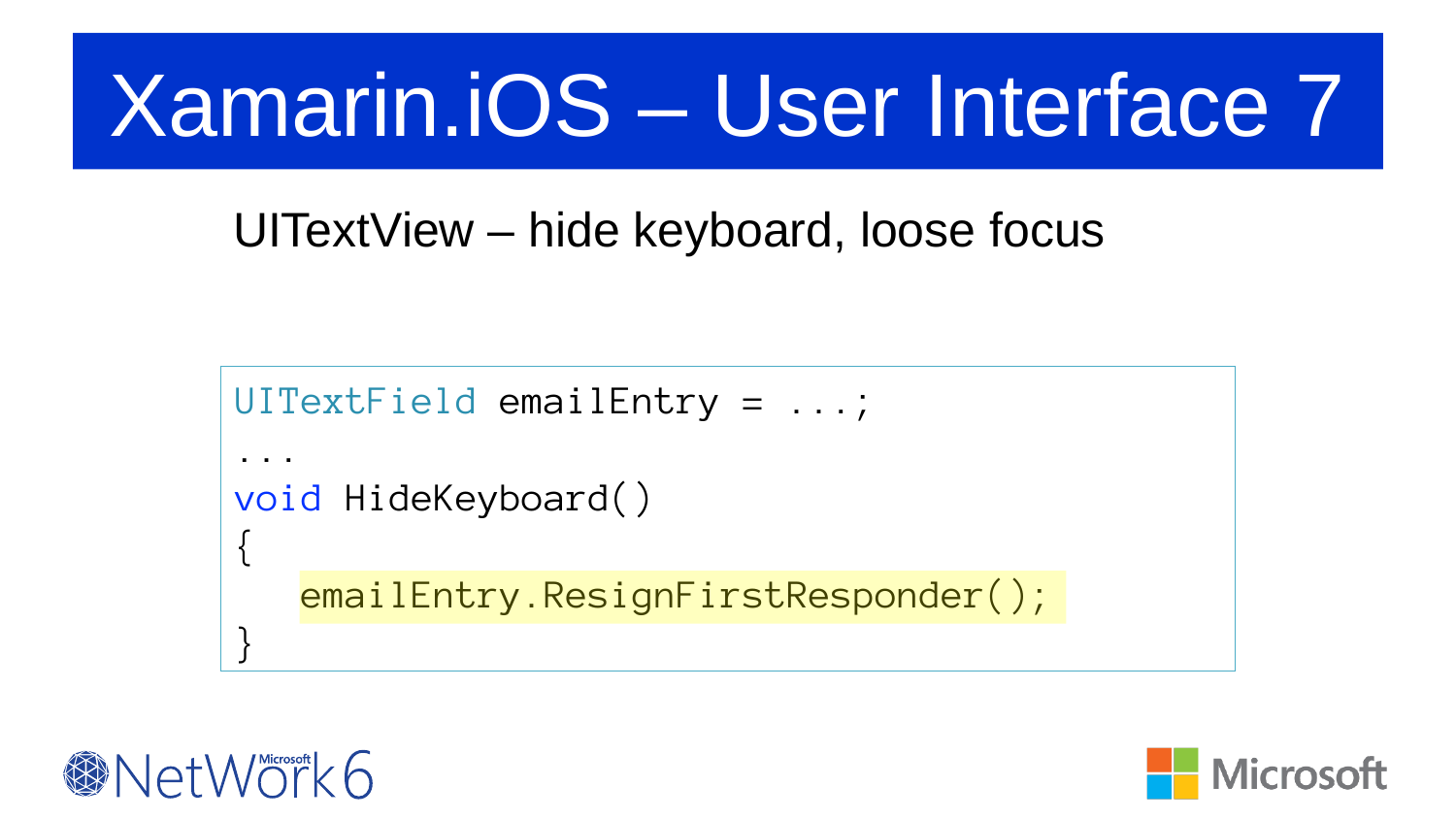

# Xamarin.iOS – User Interface 7
UITextView – hide keyboard, loose focus
UITextField emailEntry = ...;
...
void HideKeyboard()
{
   emailEntry.ResignFirstResponder();
}